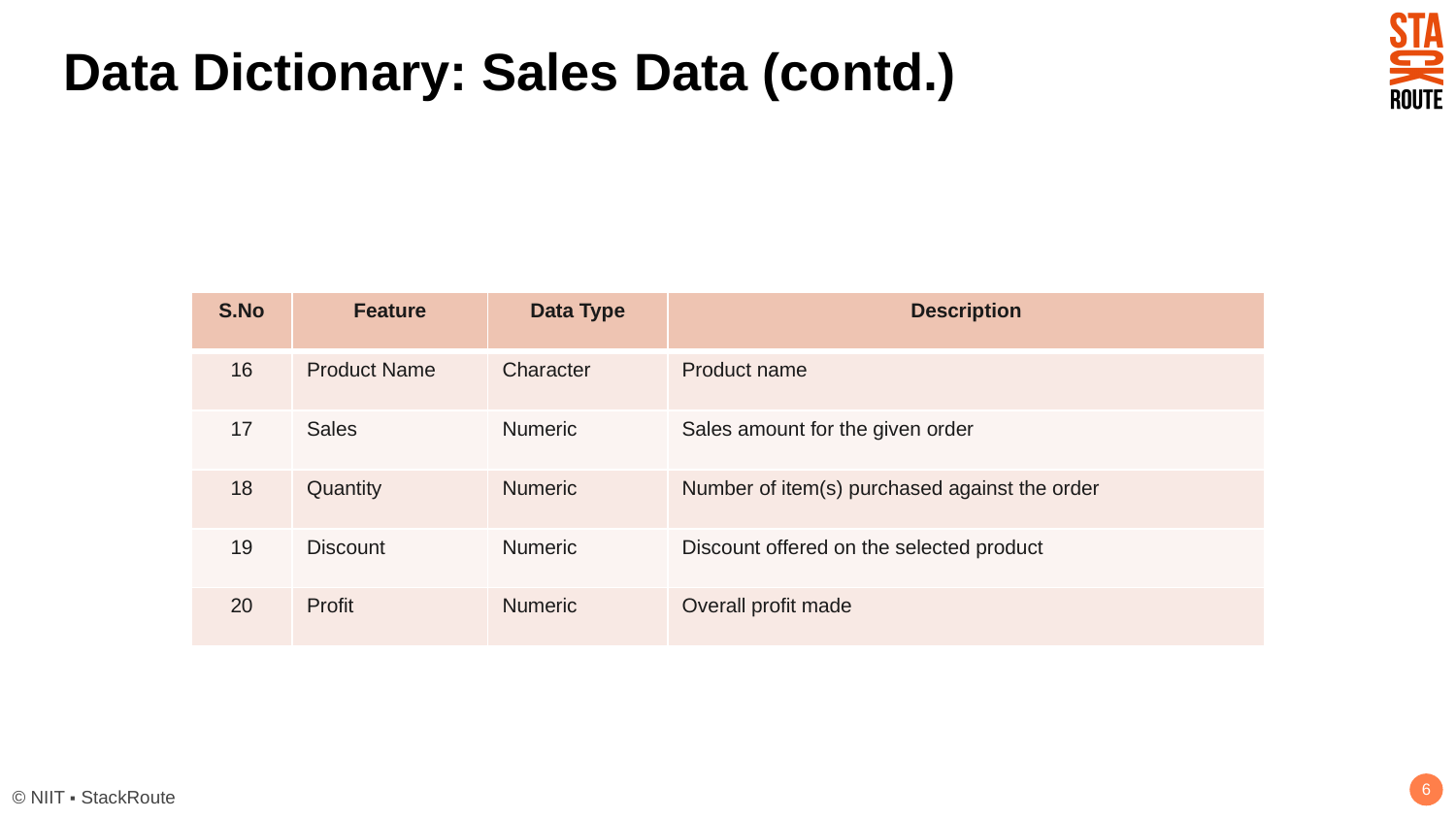

# Data Dictionary: Sales Data (contd.)
| S.No | Feature | Data Type | Description |
| --- | --- | --- | --- |
| 16 | Product Name | Character | Product name |
| 17 | Sales | Numeric | Sales amount for the given order |
| 18 | Quantity | Numeric | Number of item(s) purchased against the order |
| 19 | Discount | Numeric | Discount offered on the selected product |
| 20 | Profit | Numeric | Overall profit made |